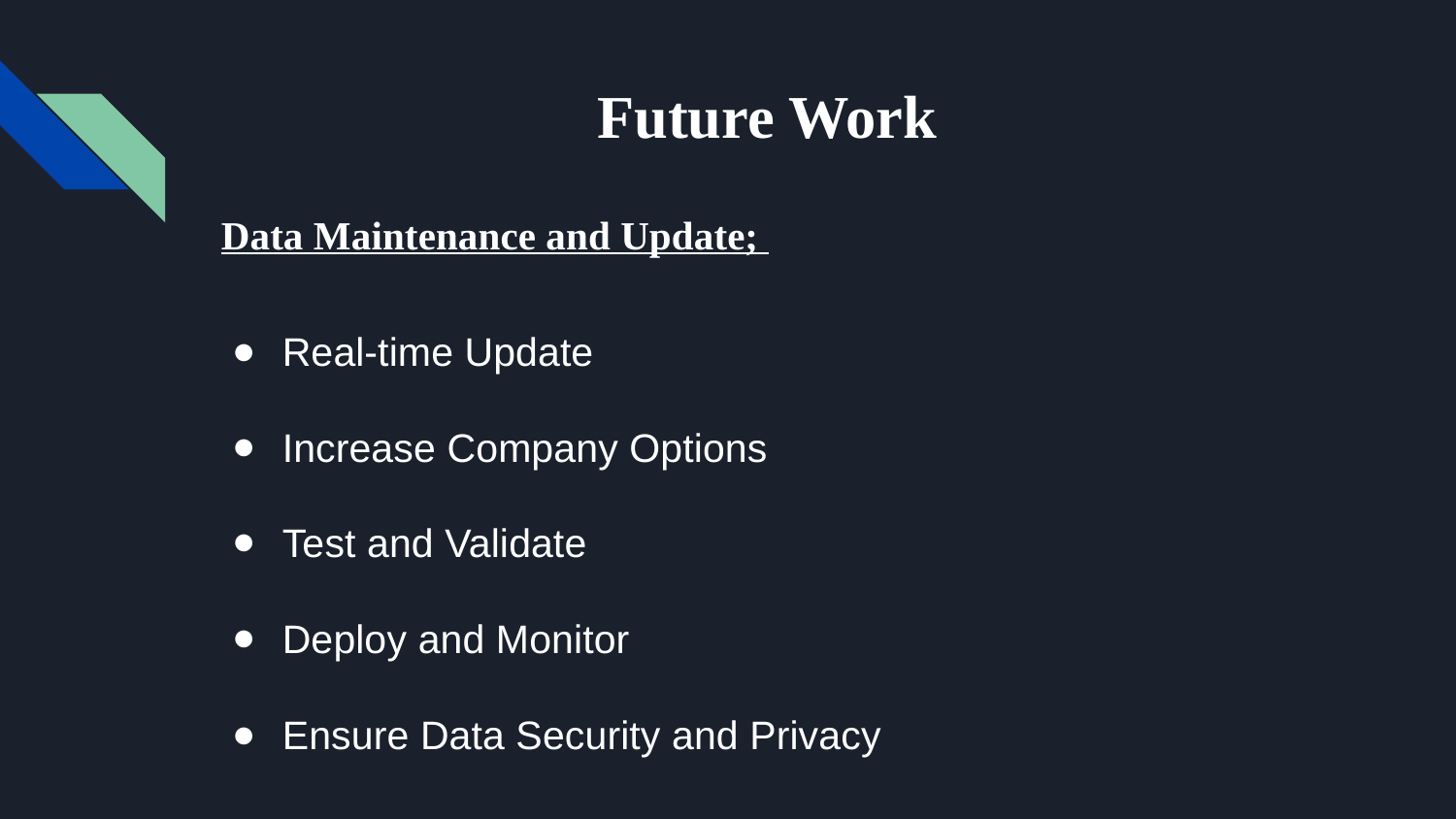

# Future Work
Data Maintenance and Update;
Real-time Update
Increase Company Options
Test and Validate
Deploy and Monitor
Ensure Data Security and Privacy